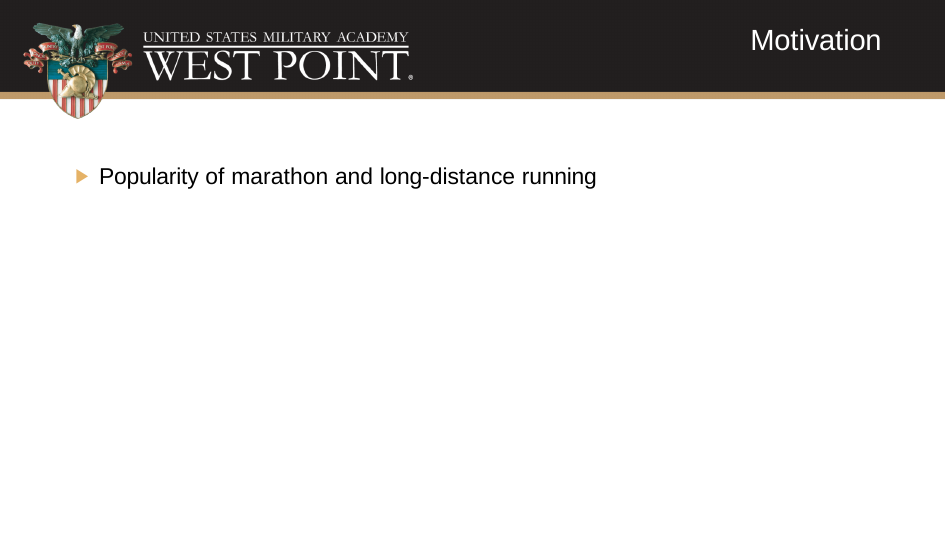

Motivation
▶ Popularity of marathon and long-distance running